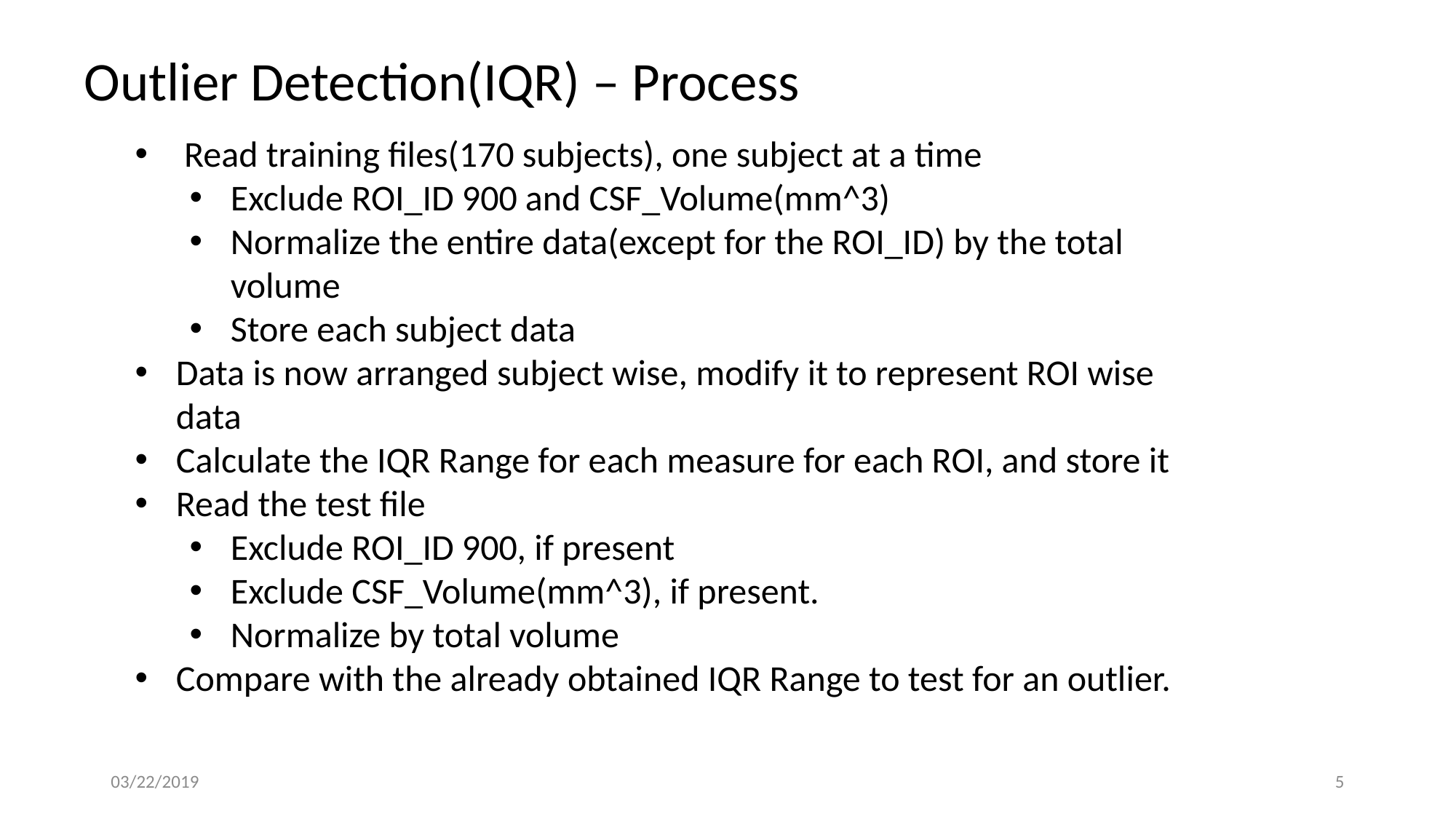

# Outlier Detection(IQR) – Process
 Read training files(170 subjects), one subject at a time
Exclude ROI_ID 900 and CSF_Volume(mm^3)
Normalize the entire data(except for the ROI_ID) by the total volume
Store each subject data
Data is now arranged subject wise, modify it to represent ROI wise data
Calculate the IQR Range for each measure for each ROI, and store it
Read the test file
Exclude ROI_ID 900, if present
Exclude CSF_Volume(mm^3), if present.
Normalize by total volume
Compare with the already obtained IQR Range to test for an outlier.

03/22/2019
5